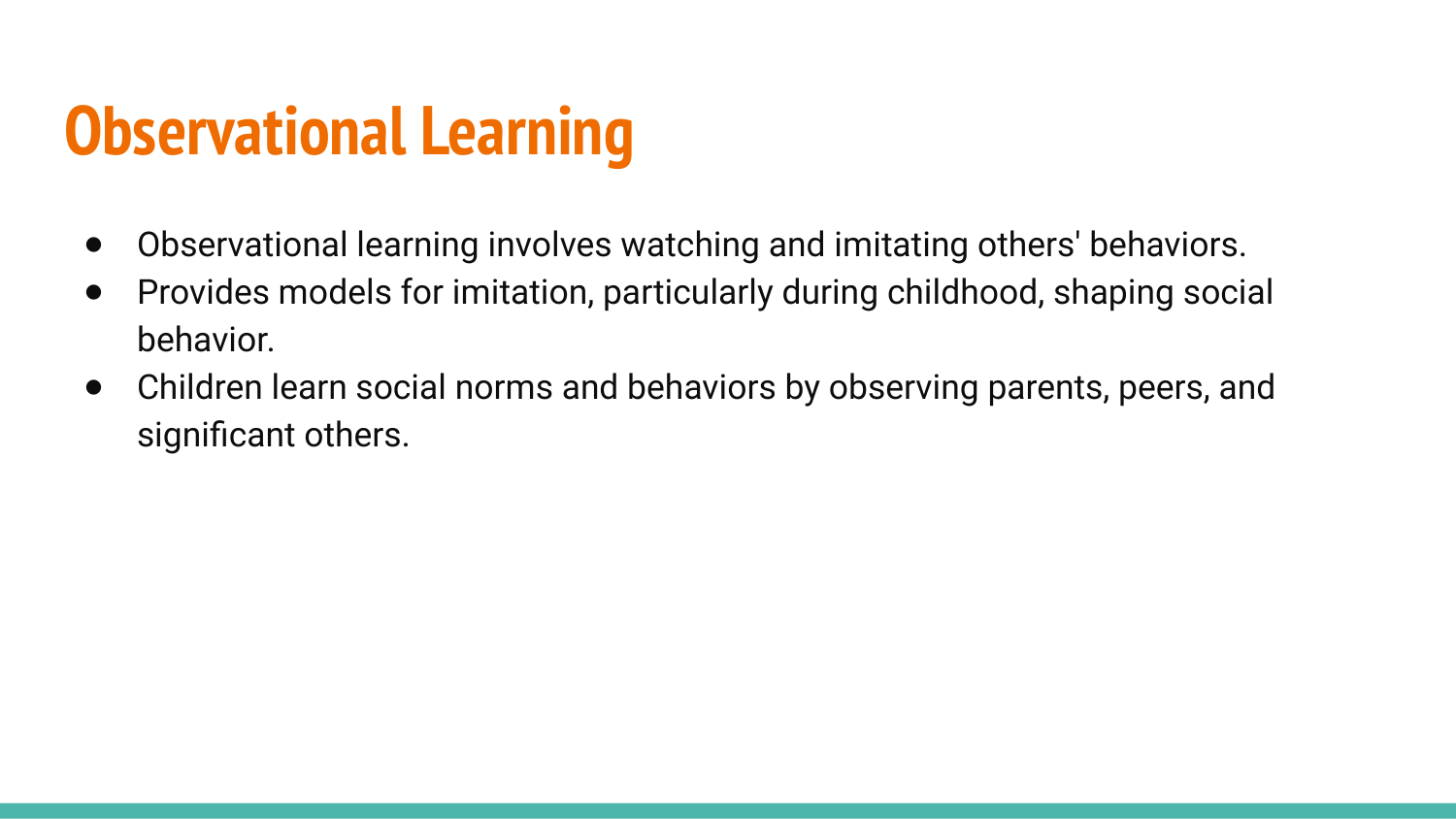

# Observational Learning
Observational learning involves watching and imitating others' behaviors.
Provides models for imitation, particularly during childhood, shaping social behavior.
Children learn social norms and behaviors by observing parents, peers, and significant others.